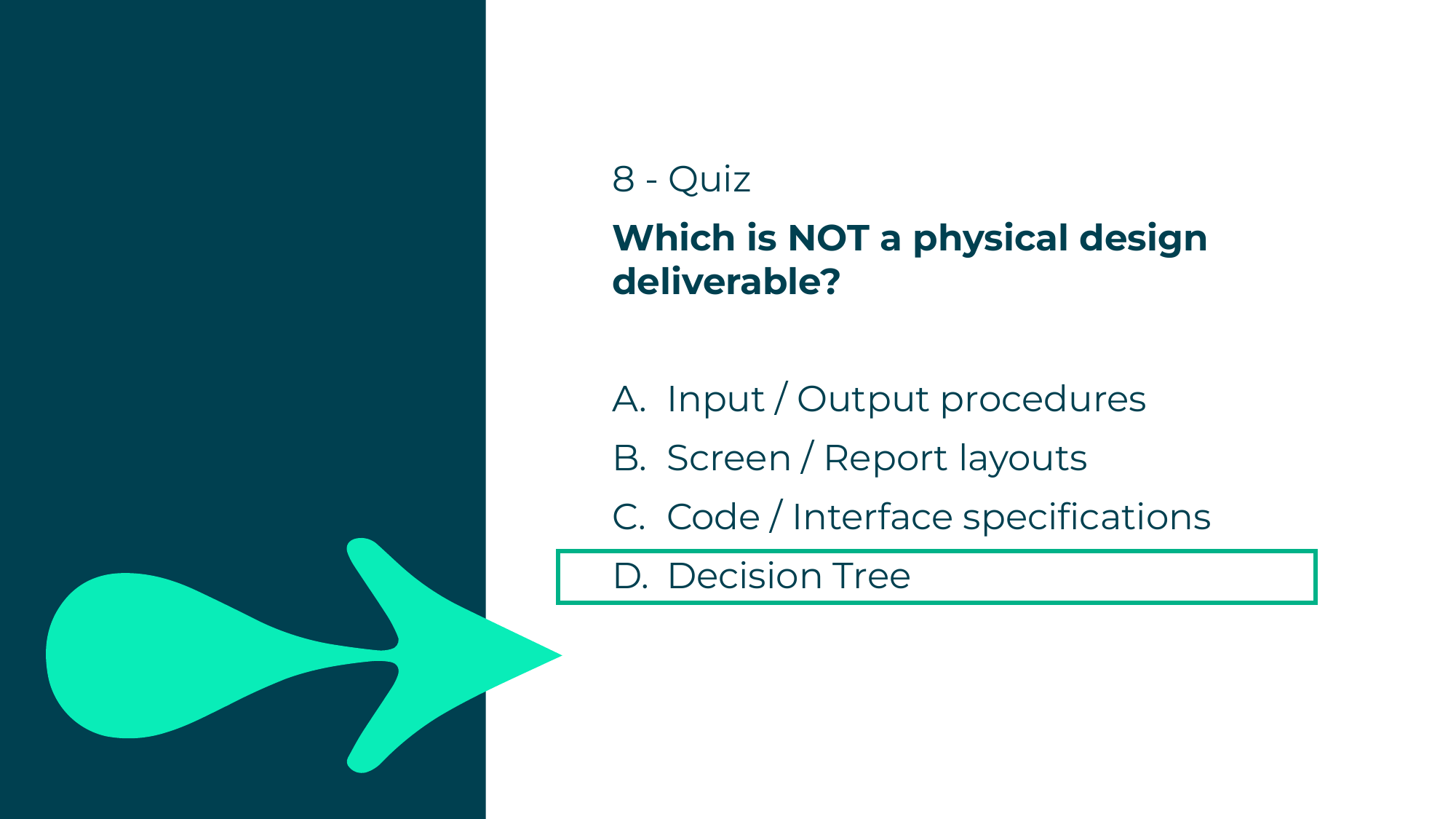

#

8 - Quiz
Which is NOT a physical design deliverable?

Input / Output procedures
Screen / Report layouts
Code / Interface specifications
Decision Tree